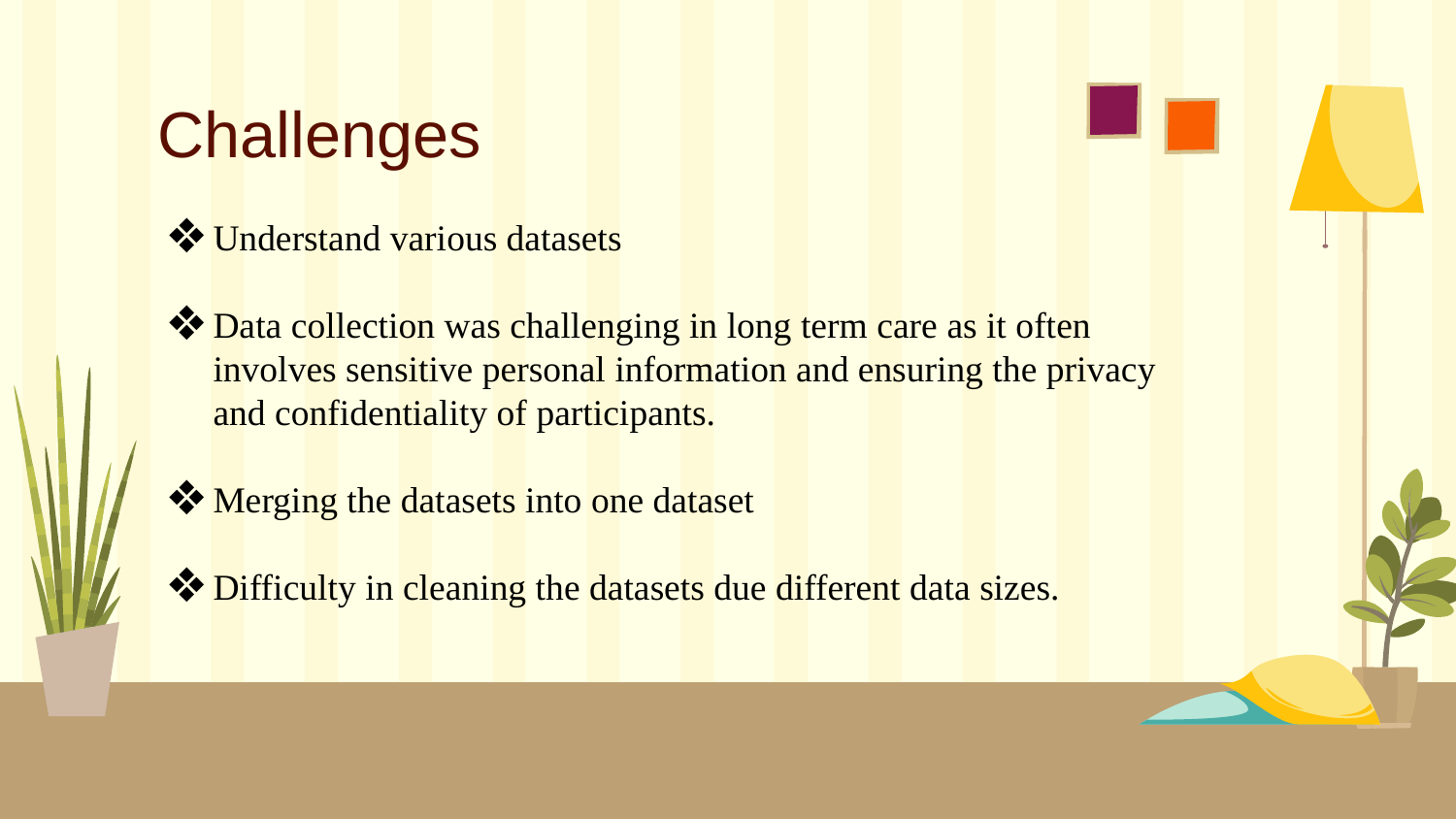

# Challenges
Understand various datasets

Data collection was challenging in long term care as it often involves sensitive personal information and ensuring the privacy and confidentiality of participants.

Merging the datasets into one dataset

Difficulty in cleaning the datasets due different data sizes.